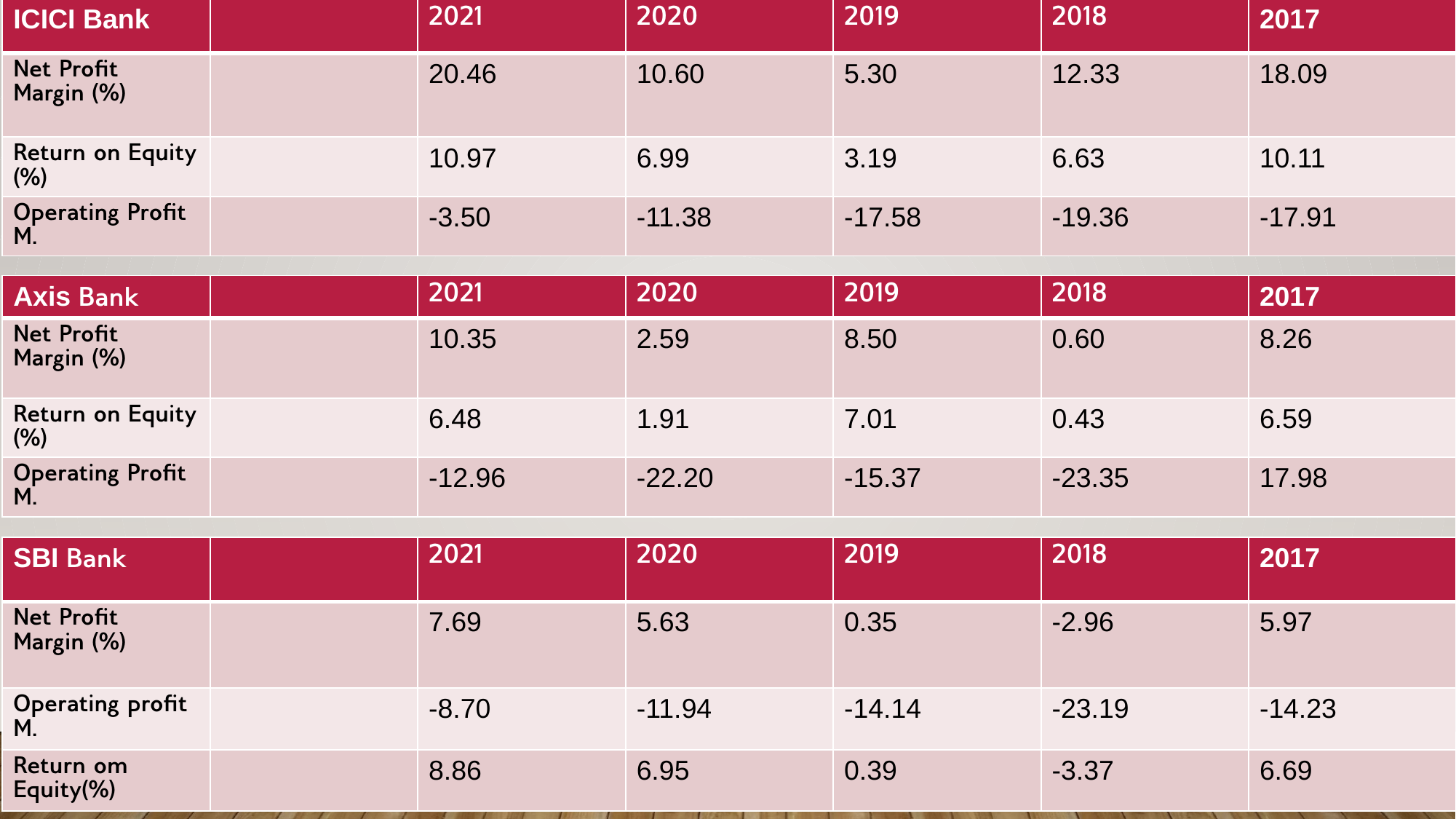

| ICICI Bank |  | 2021 | 2020 | 2019 | 2018 | 2017 |
| --- | --- | --- | --- | --- | --- | --- |
| Net Profit Margin (%) |  | 20.46 | 10.60 | 5.30 | 12.33 | 18.09 |
| Return on Equity (%) |  | 10.97 | 6.99 | 3.19 | 6.63 | 10.11 |
| Operating Profit M. |  | -3.50 | -11.38 | -17.58 | -19.36 | -17.91 |
# SOME COMPARISON
| Axis Bank |  | 2021 | 2020 | 2019 | 2018 | 2017 |
| --- | --- | --- | --- | --- | --- | --- |
| Net Profit Margin (%) |  | 10.35 | 2.59 | 8.50 | 0.60 | 8.26 |
| Return on Equity (%) |  | 6.48 | 1.91 | 7.01 | 0.43 | 6.59 |
| Operating Profit M. |  | -12.96 | -22.20 | -15.37 | -23.35 | 17.98 |
| SBI Bank |  | 2021 | 2020 | 2019 | 2018 | 2017 |
| --- | --- | --- | --- | --- | --- | --- |
| Net Profit Margin (%) |  | 7.69 | 5.63 | 0.35 | -2.96 | 5.97 |
| Operating profit M. |  | -8.70 | -11.94 | -14.14 | -23.19 | -14.23 |
| Return om Equity(%) |  | 8.86 | 6.95 | 0.39 | -3.37 | 6.69 |